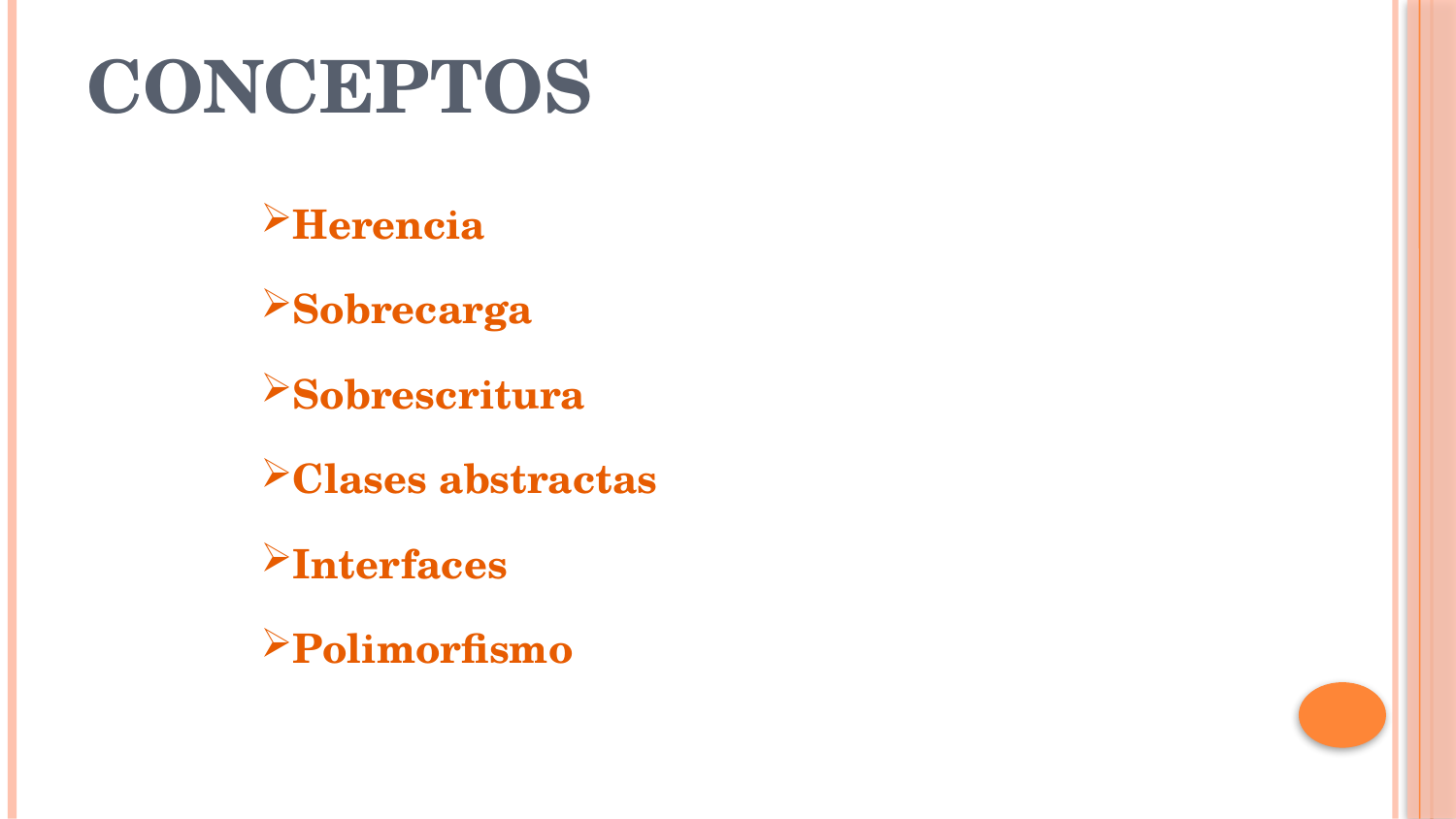

# Conceptos
Herencia
Sobrecarga
Sobrescritura
Clases abstractas
Interfaces
Polimorfismo